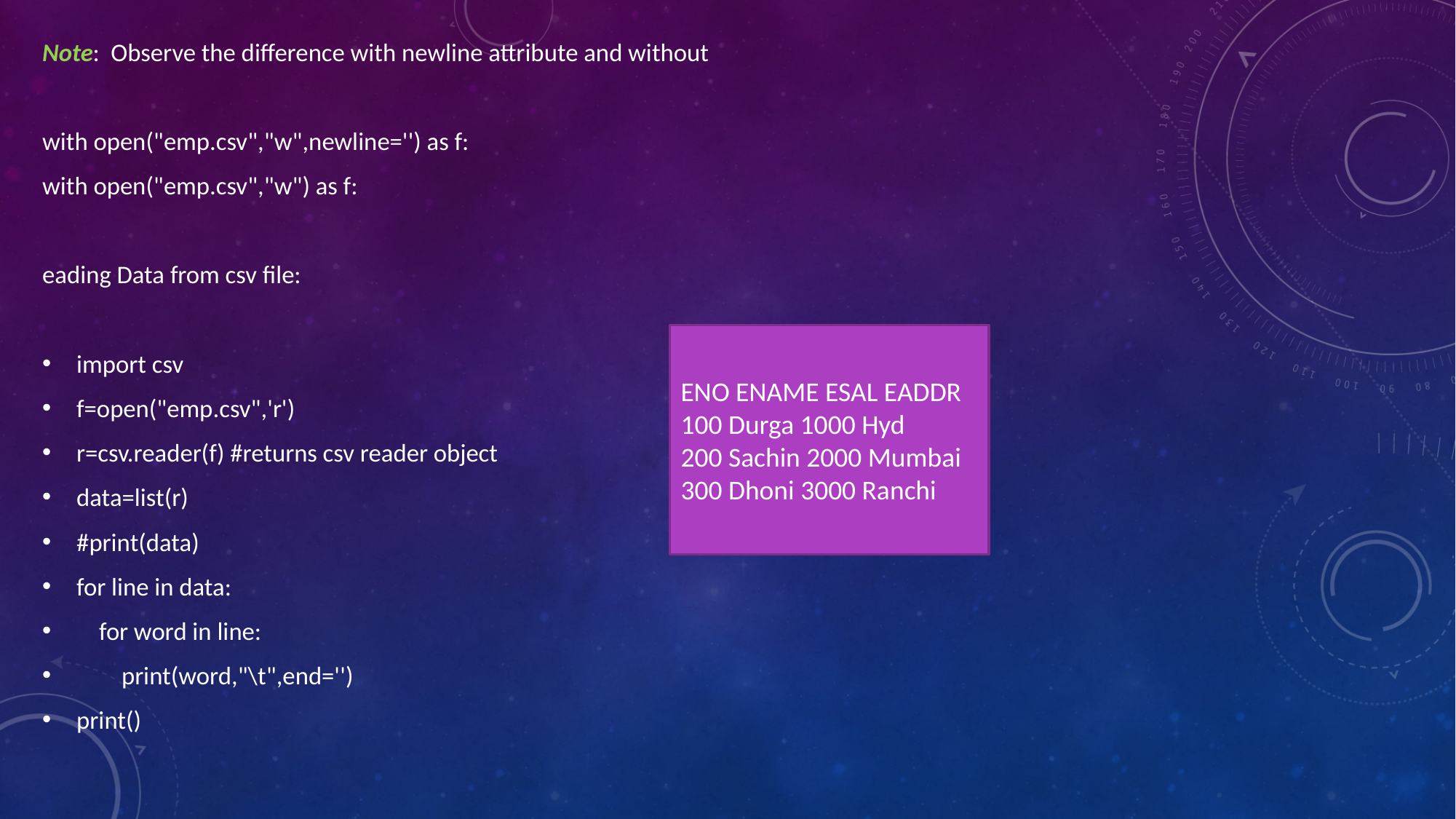

Note:  Observe the difference with newline attribute and without

with open("emp.csv","w",newline='') as f:
with open("emp.csv","w") as f:

eading Data from csv file:

import csv
f=open("emp.csv",'r')
r=csv.reader(f) #returns csv reader object
data=list(r)
#print(data)
for line in data:
    for word in line:
        print(word,"\t",end='')
print()

ENO ENAME ESAL EADDR
100 Durga 1000 Hyd
200 Sachin 2000 Mumbai
300 Dhoni 3000 Ranchi